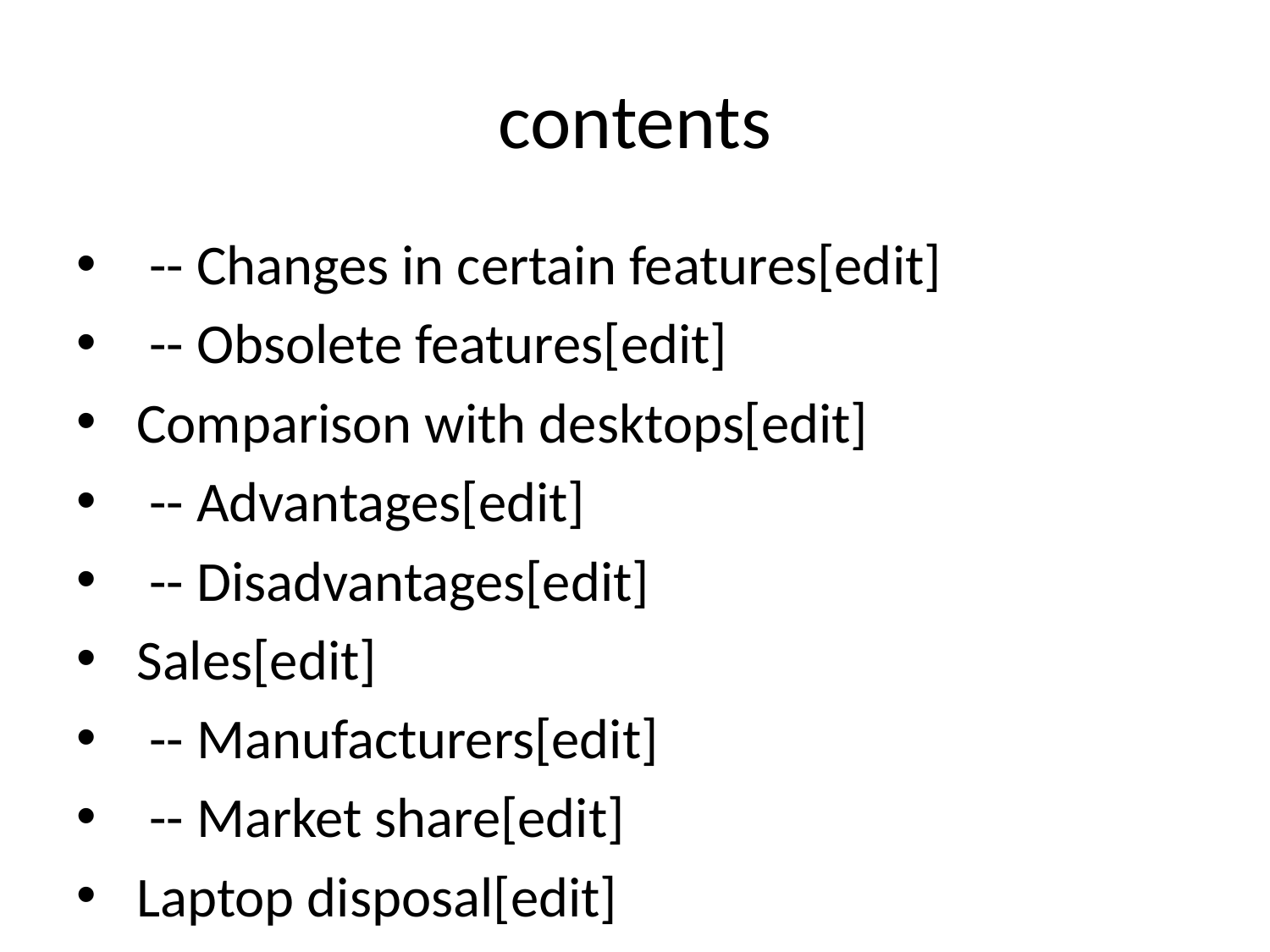

# contents
  -- Changes in certain features[edit]
  -- Obsolete features[edit]
 Comparison with desktops[edit]
  -- Advantages[edit]
  -- Disadvantages[edit]
 Sales[edit]
  -- Manufacturers[edit]
  -- Market share[edit]
 Laptop disposal[edit]